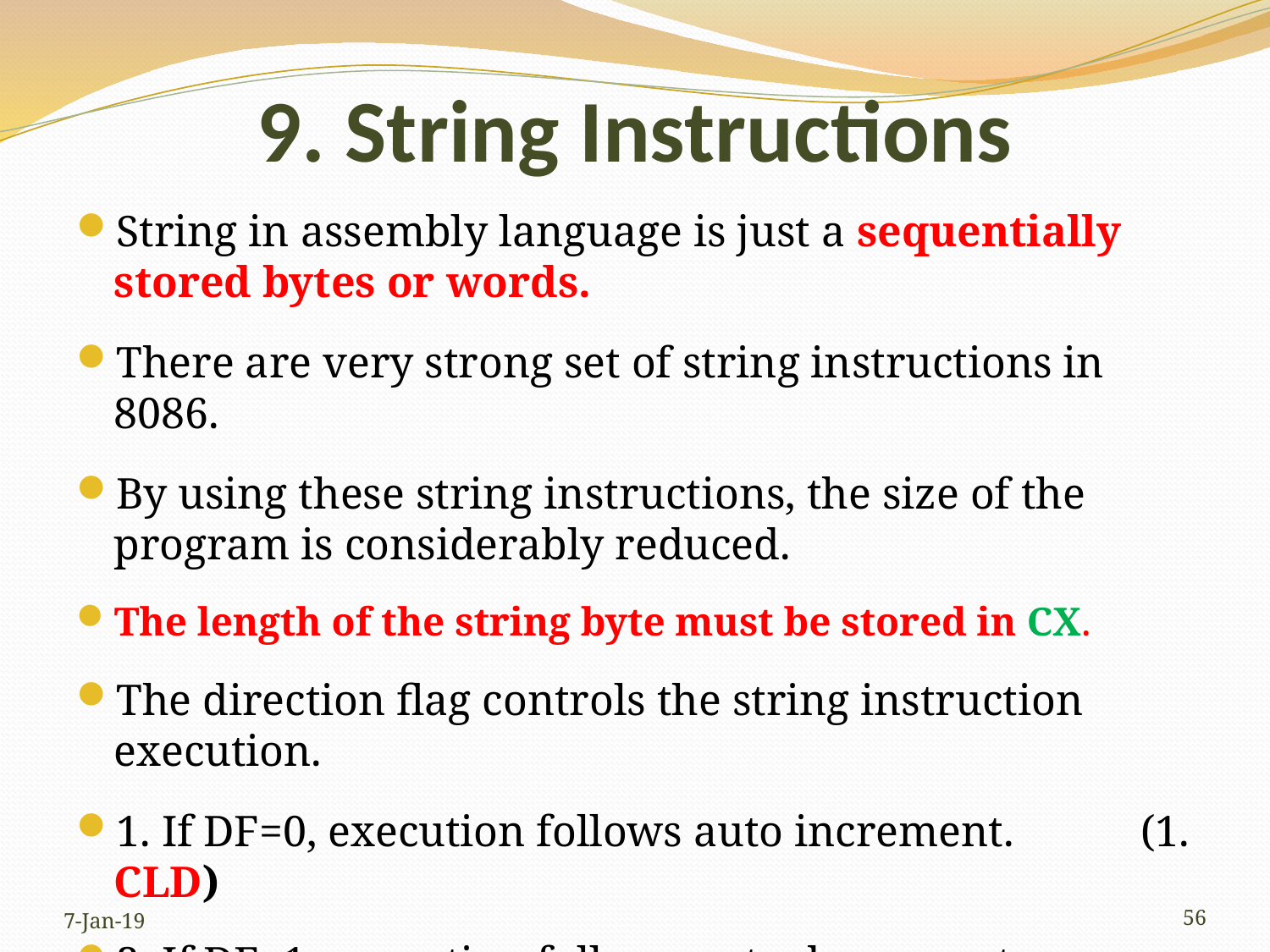

# 9. String Instructions
String in assembly language is just a sequentially stored bytes or words.
There are very strong set of string instructions in 8086.
By using these string instructions, the size of the program is considerably reduced.
The length of the string byte must be stored in CX.
The direction flag controls the string instruction execution.
1. If DF=0, execution follows auto increment.	 (1. CLD)
2. If DF=1, execution follows auto decrement. 	 (2.STD)

7-Jan-19
56